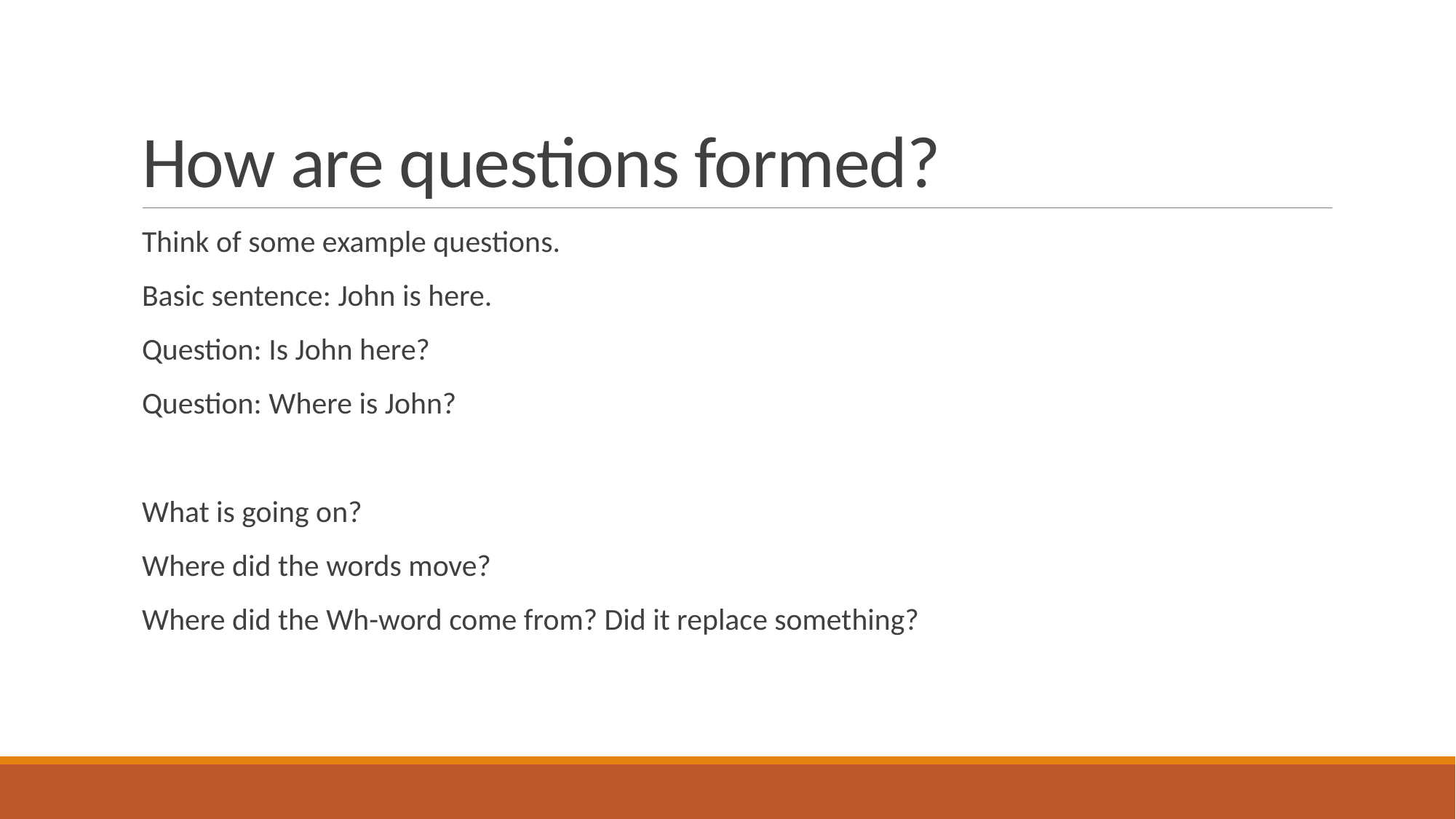

# How are questions formed?
Think of some example questions.
Basic sentence: John is here.
Question: Is John here?
Question: Where is John?

What is going on?
Where did the words move?
Where did the Wh-word come from? Did it replace something?